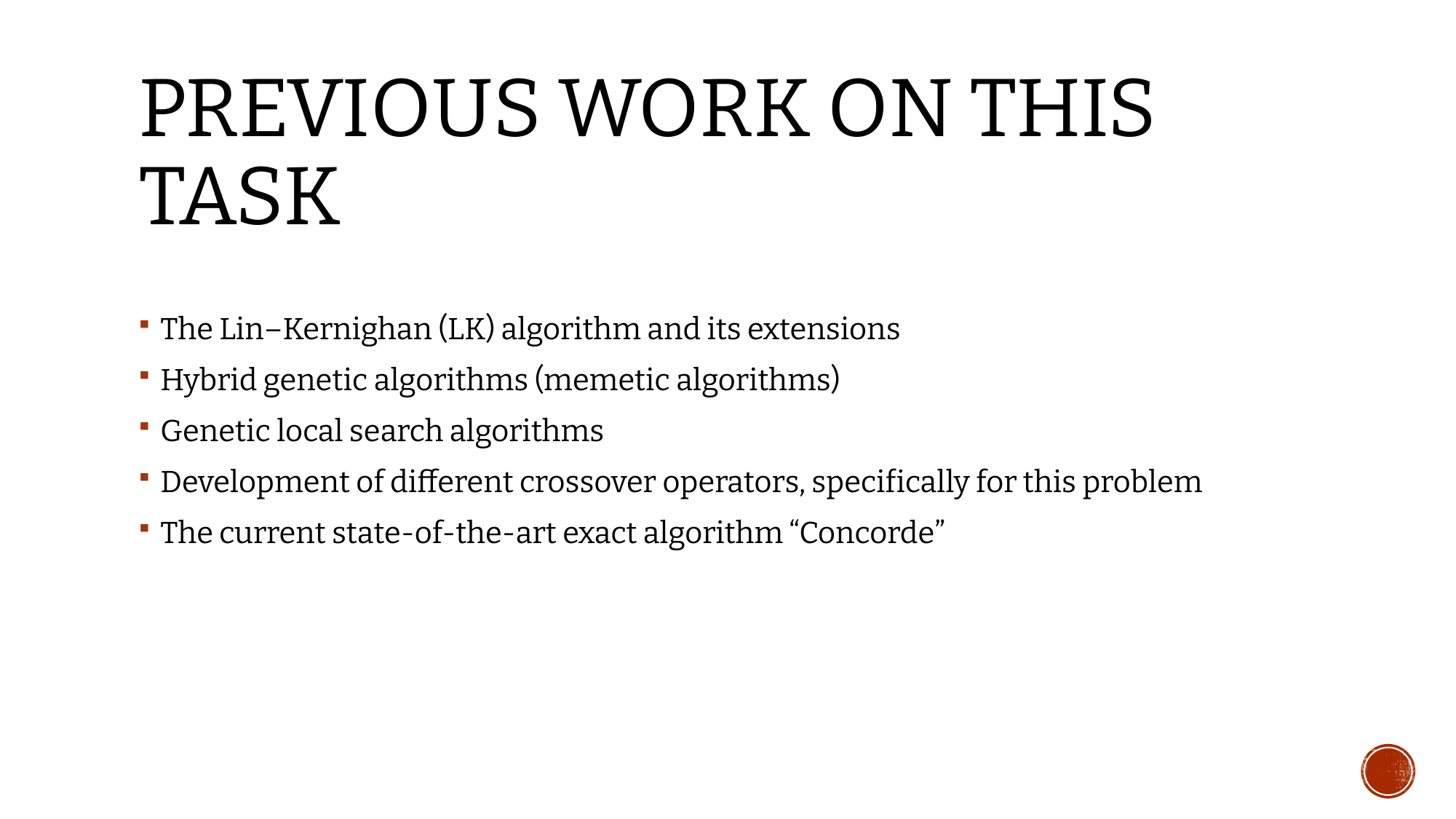

# Previous work on this task

The Lin–Kernighan (LK) algorithm and its extensions
Hybrid genetic algorithms (memetic algorithms)
Genetic local search algorithms
Development of different crossover operators, specifically for this problem
The current state-of-the-art exact algorithm “Concorde”